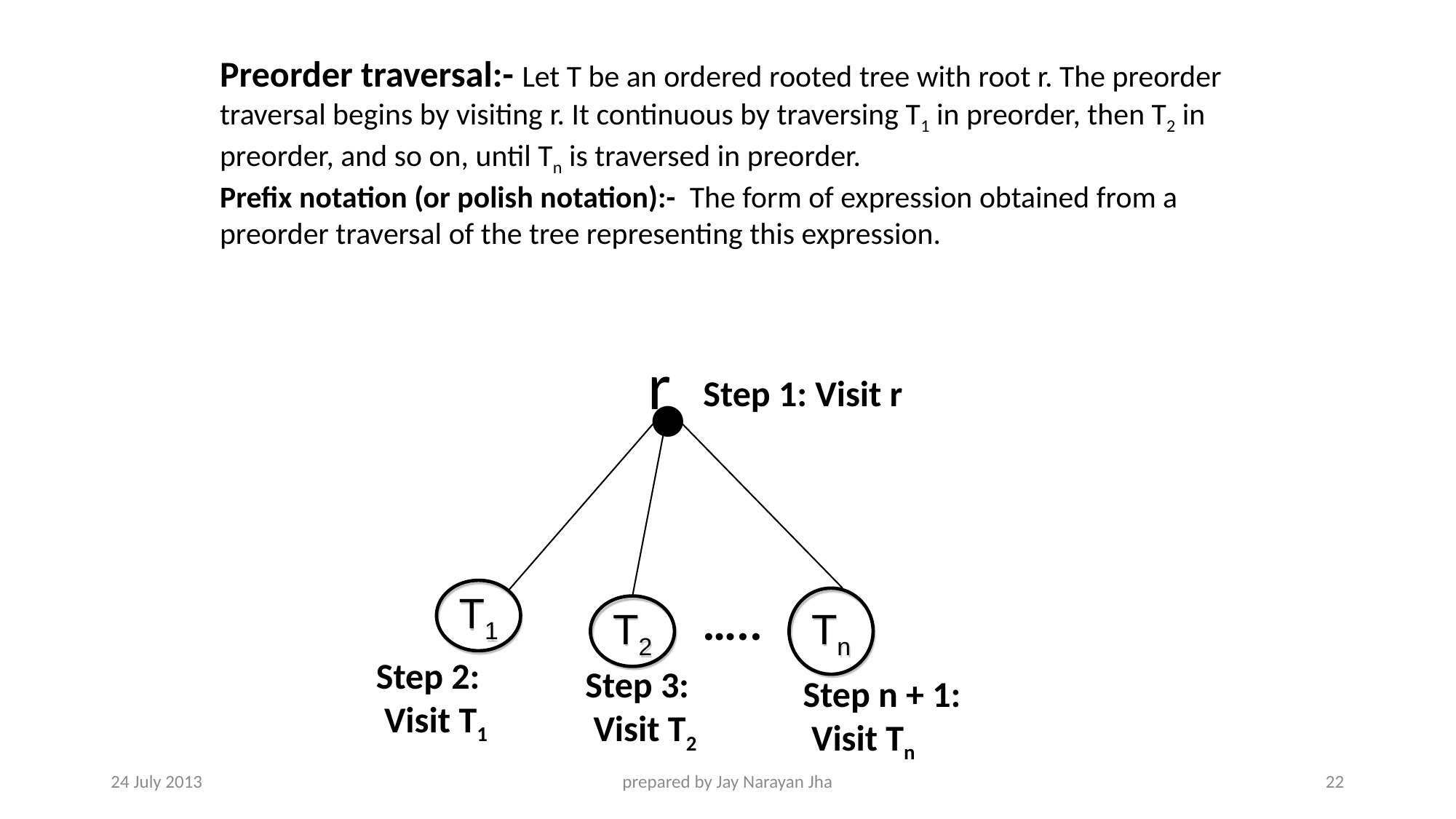

Preorder traversal:- Let T be an ordered rooted tree with root r. The preorder traversal begins by visiting r. It continuous by traversing T1 in preorder, then T2 in preorder, and so on, until Tn is traversed in preorder.
Prefix notation (or polish notation):-  The form of expression obtained from a preorder traversal of the tree representing this expression.

r
T1
Tn
T2
●
Step 1: Visit r
Step 2:
 Visit T1
Step 3:
 Visit T2
Step n + 1:
 Visit Tn
…..
24 July 2013
prepared by Jay Narayan Jha
22